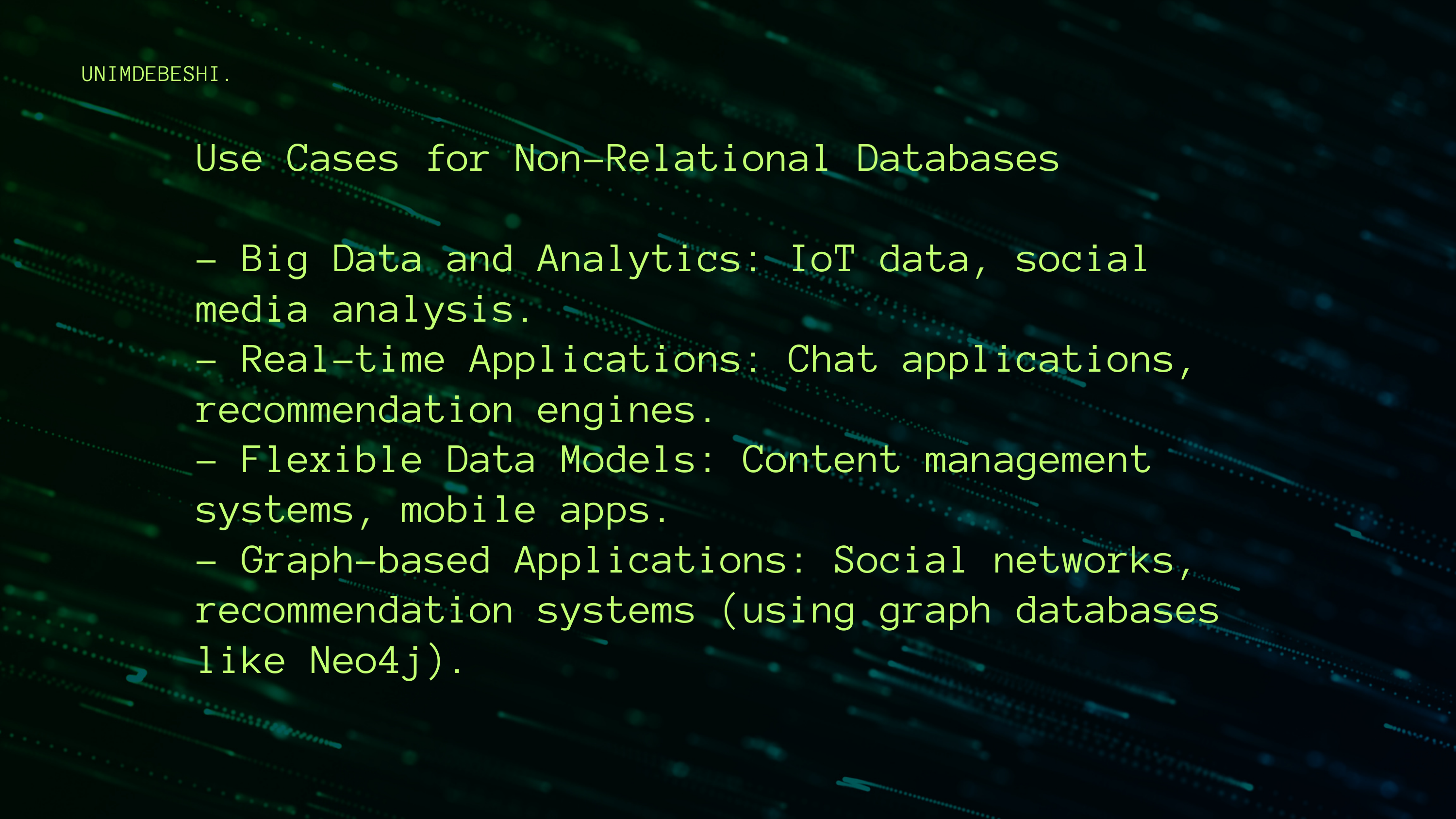

UNIMDEBESHI.
Use Cases for Non-Relational Databases

- Big Data and Analytics: IoT data, social media analysis.
- Real-time Applications: Chat applications, recommendation engines.
- Flexible Data Models: Content management systems, mobile apps.
- Graph-based Applications: Social networks, recommendation systems (using graph databases like Neo4j).